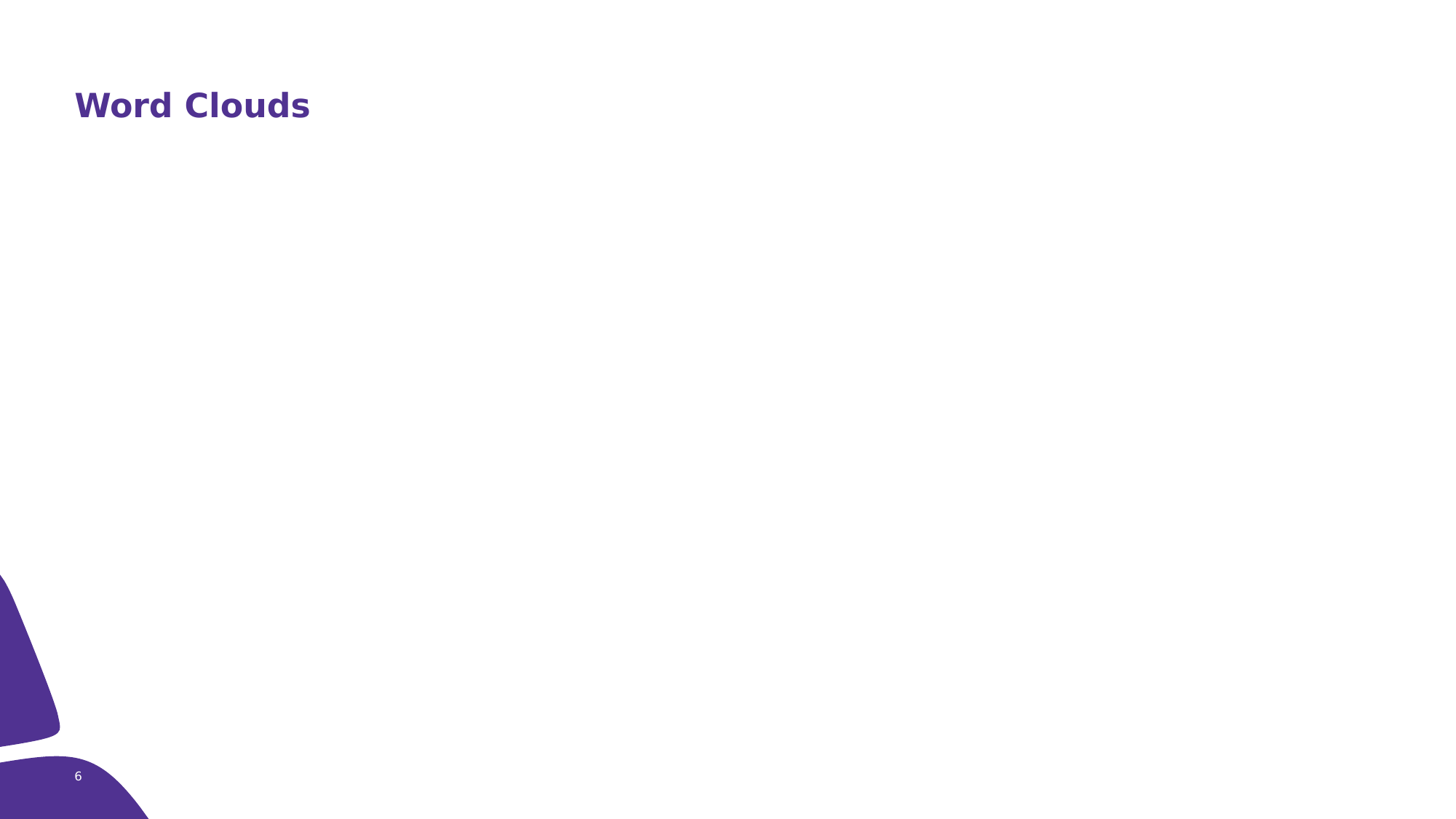

# Word Clouds

6

OSI Pi Infrastructure Next Steps